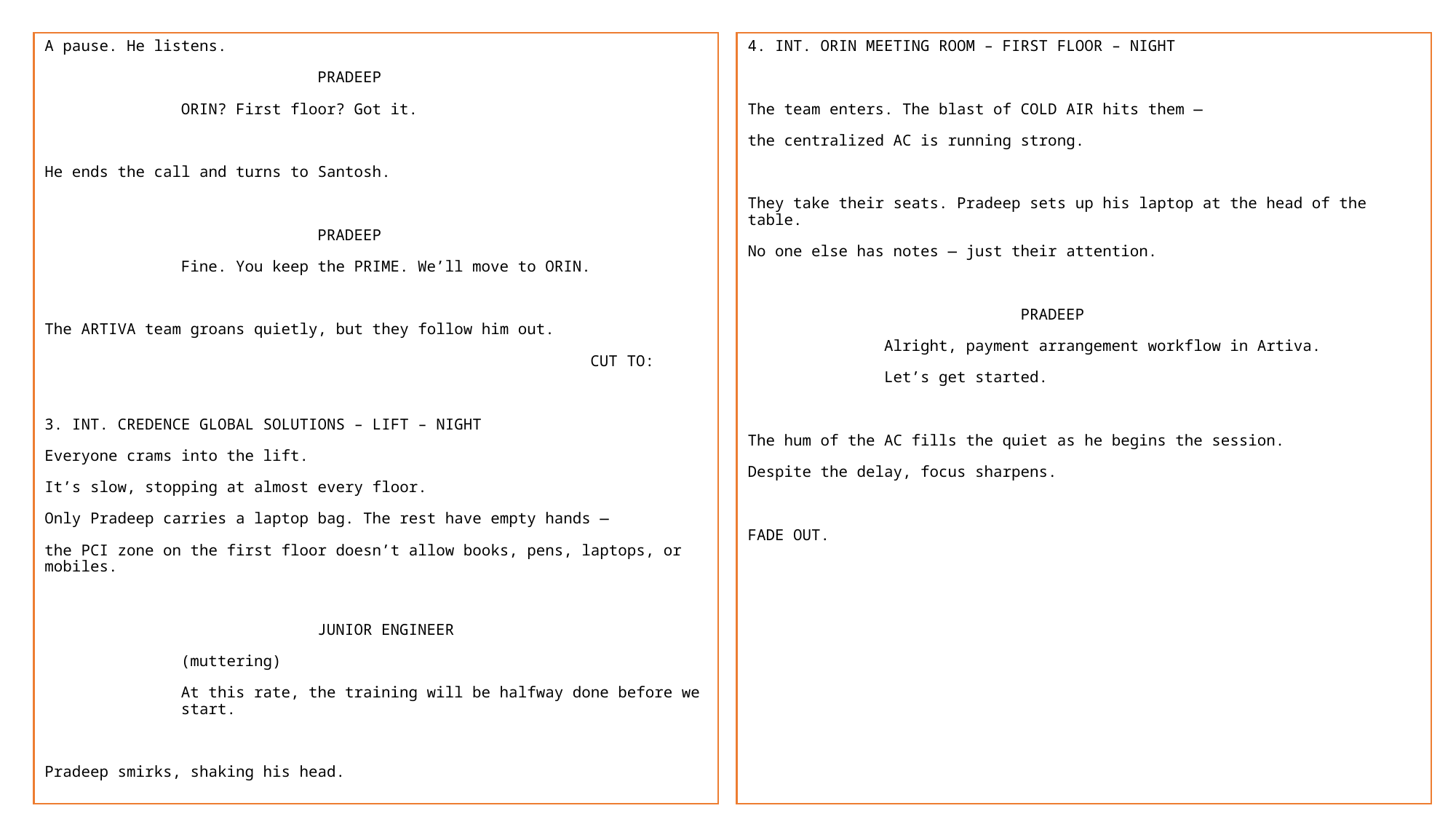

A pause. He listens.
                              PRADEEP
               ORIN? First floor? Got it.

He ends the call and turns to Santosh.

                              PRADEEP
               Fine. You keep the PRIME. We’ll move to ORIN.

The ARTIVA team groans quietly, but they follow him out.
					CUT TO:

3. INT. CREDENCE GLOBAL SOLUTIONS – LIFT – NIGHT
Everyone crams into the lift.
It’s slow, stopping at almost every floor.
Only Pradeep carries a laptop bag. The rest have empty hands —
the PCI zone on the first floor doesn’t allow books, pens, laptops, or mobiles.

                              JUNIOR ENGINEER
               (muttering)
               At this rate, the training will be halfway done before we 	   start.

Pradeep smirks, shaking his head.

4. INT. ORIN MEETING ROOM – FIRST FLOOR – NIGHT

The team enters. The blast of COLD AIR hits them —
the centralized AC is running strong.

They take their seats. Pradeep sets up his laptop at the head of the table.
No one else has notes — just their attention.

                              PRADEEP
               Alright, payment arrangement workflow in Artiva.
               Let’s get started.

The hum of the AC fills the quiet as he begins the session.
Despite the delay, focus sharpens.

FADE OUT.